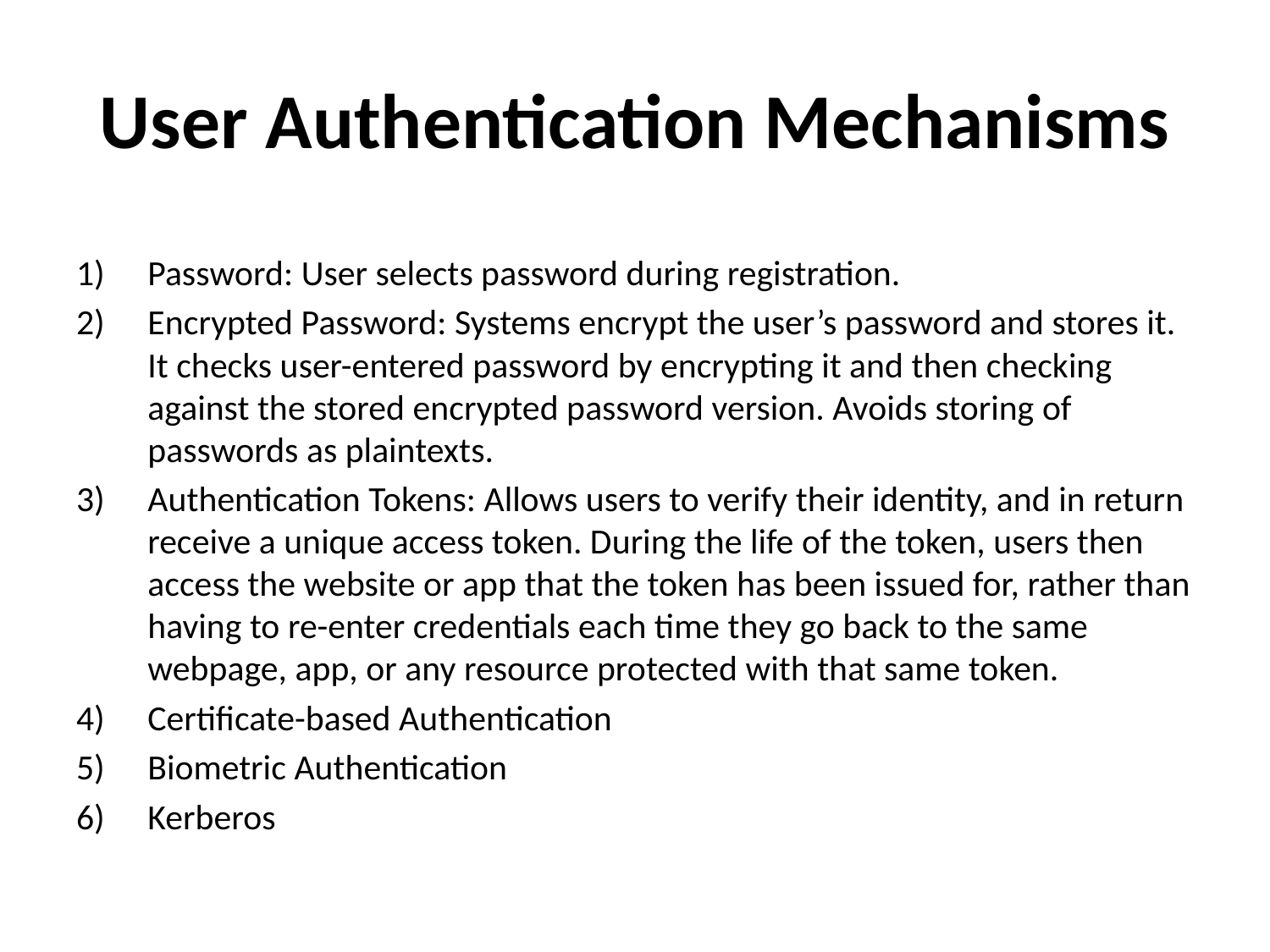

# User Authentication Mechanisms

Password: User selects password during registration.
Encrypted Password: Systems encrypt the user’s password and stores it. It checks user-entered password by encrypting it and then checking against the stored encrypted password version. Avoids storing of passwords as plaintexts.
Authentication Tokens: Allows users to verify their identity, and in return receive a unique access token. During the life of the token, users then access the website or app that the token has been issued for, rather than having to re-enter credentials each time they go back to the same webpage, app, or any resource protected with that same token.
Certificate-based Authentication
Biometric Authentication
Kerberos